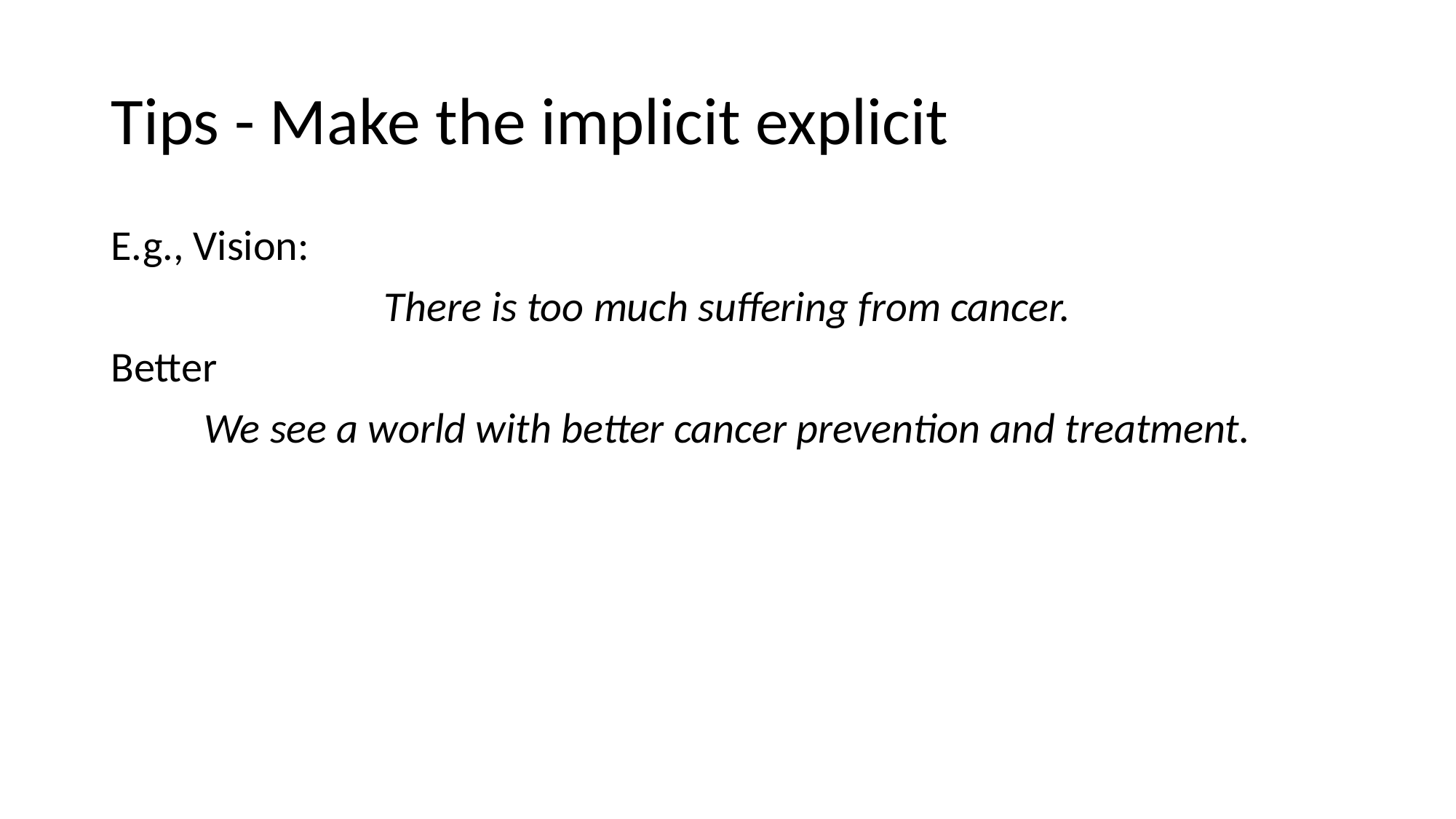

# Tips - Make the implicit explicit
E.g., Vision:
There is too much suffering from cancer.
Better
We see a world with better cancer prevention and treatment.